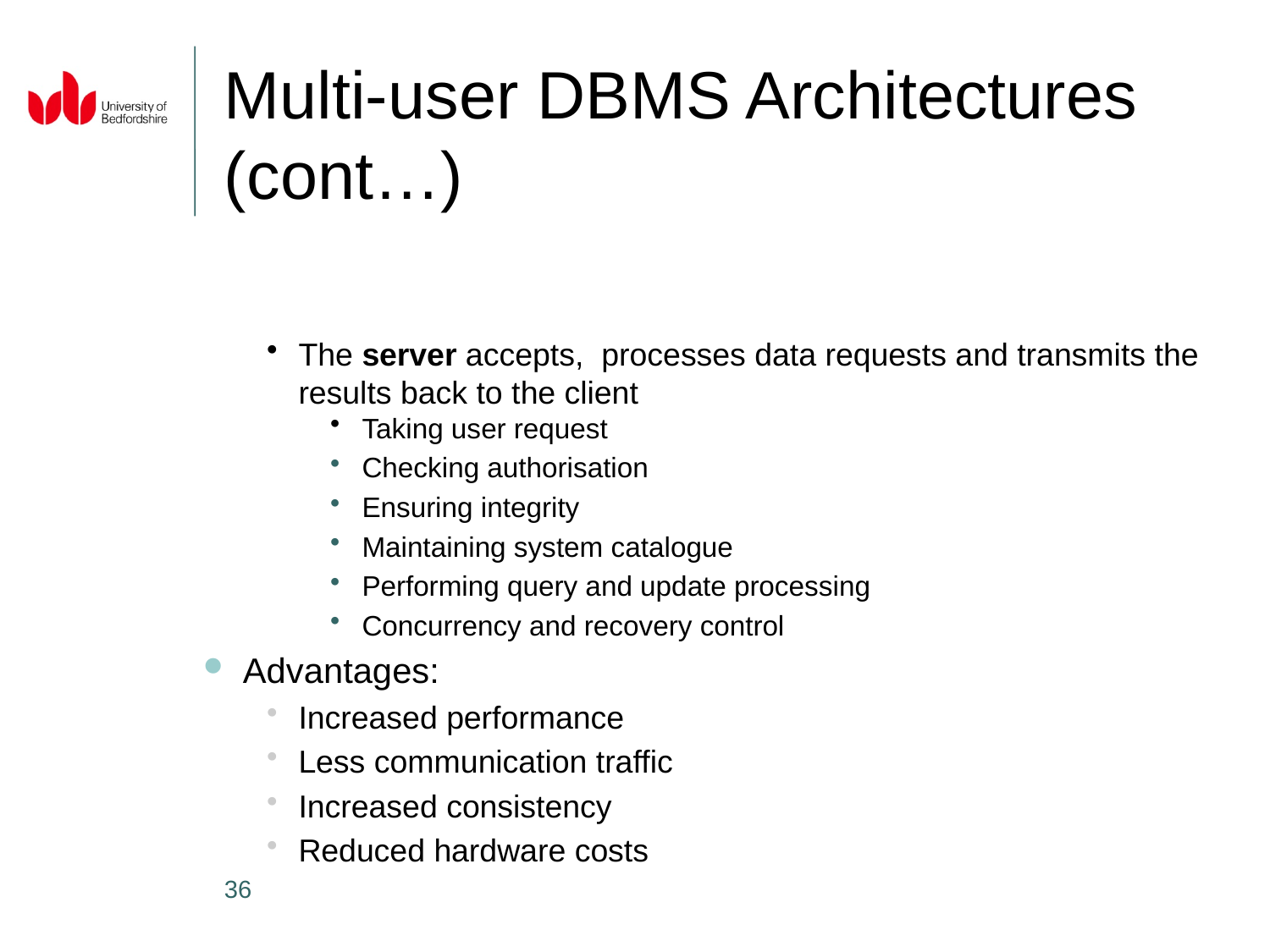

# Multi-user DBMS Architectures (cont…)
The server accepts,  processes data requests and transmits the results back to the client
Taking user request
Checking authorisation
Ensuring integrity
Maintaining system catalogue
Performing query and update processing
Concurrency and recovery control
Advantages:
Increased performance
Less communication traffic
Increased consistency
Reduced hardware costs
36